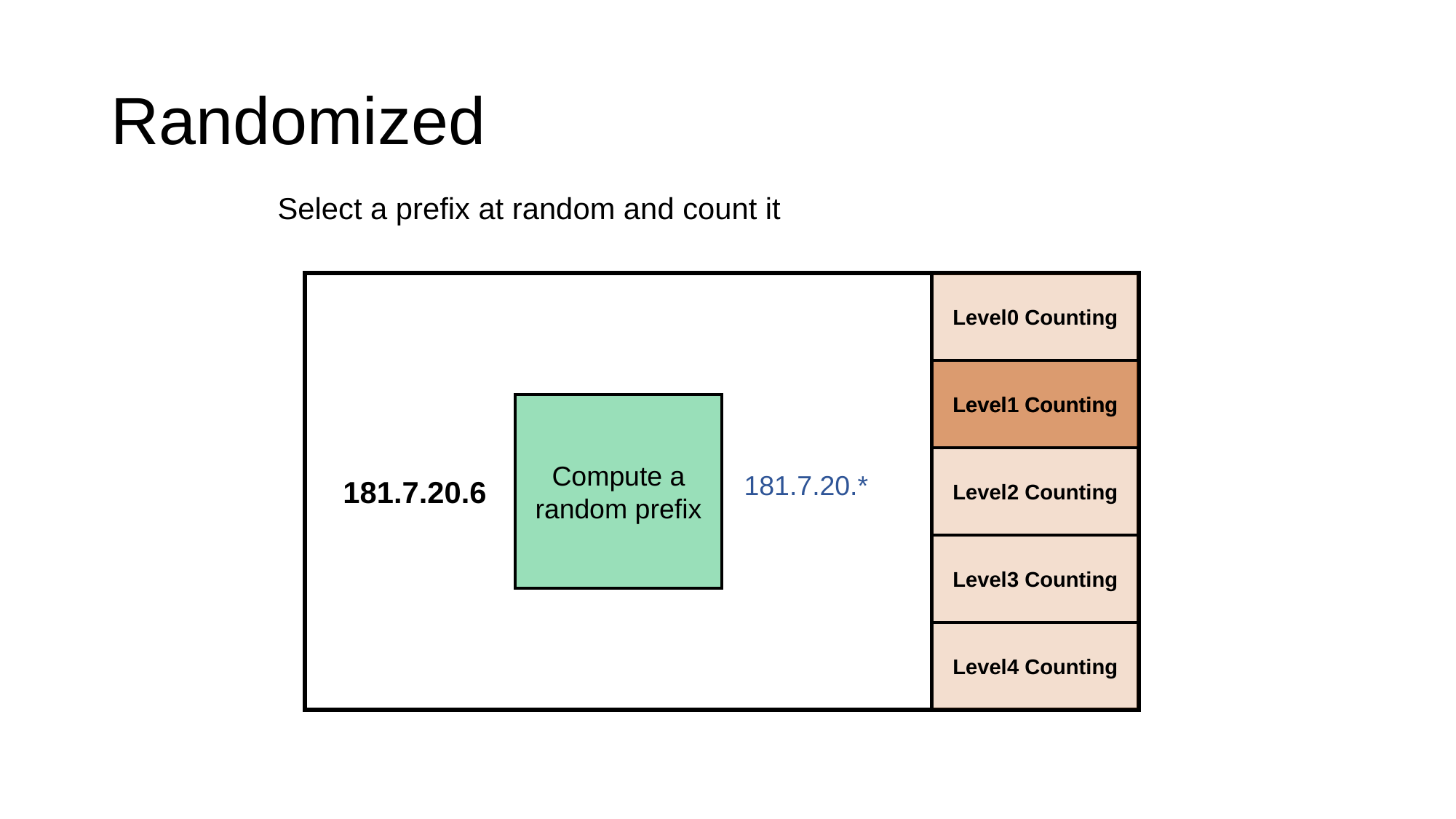

# Randomized
Select a prefix at random and count it

Level0 Counting
Level1 Counting
Level1 Counting
Compute a random prefix
Level2 Counting
181.7.20.*
181.7.20.6
Level3 Counting
Level4 Counting